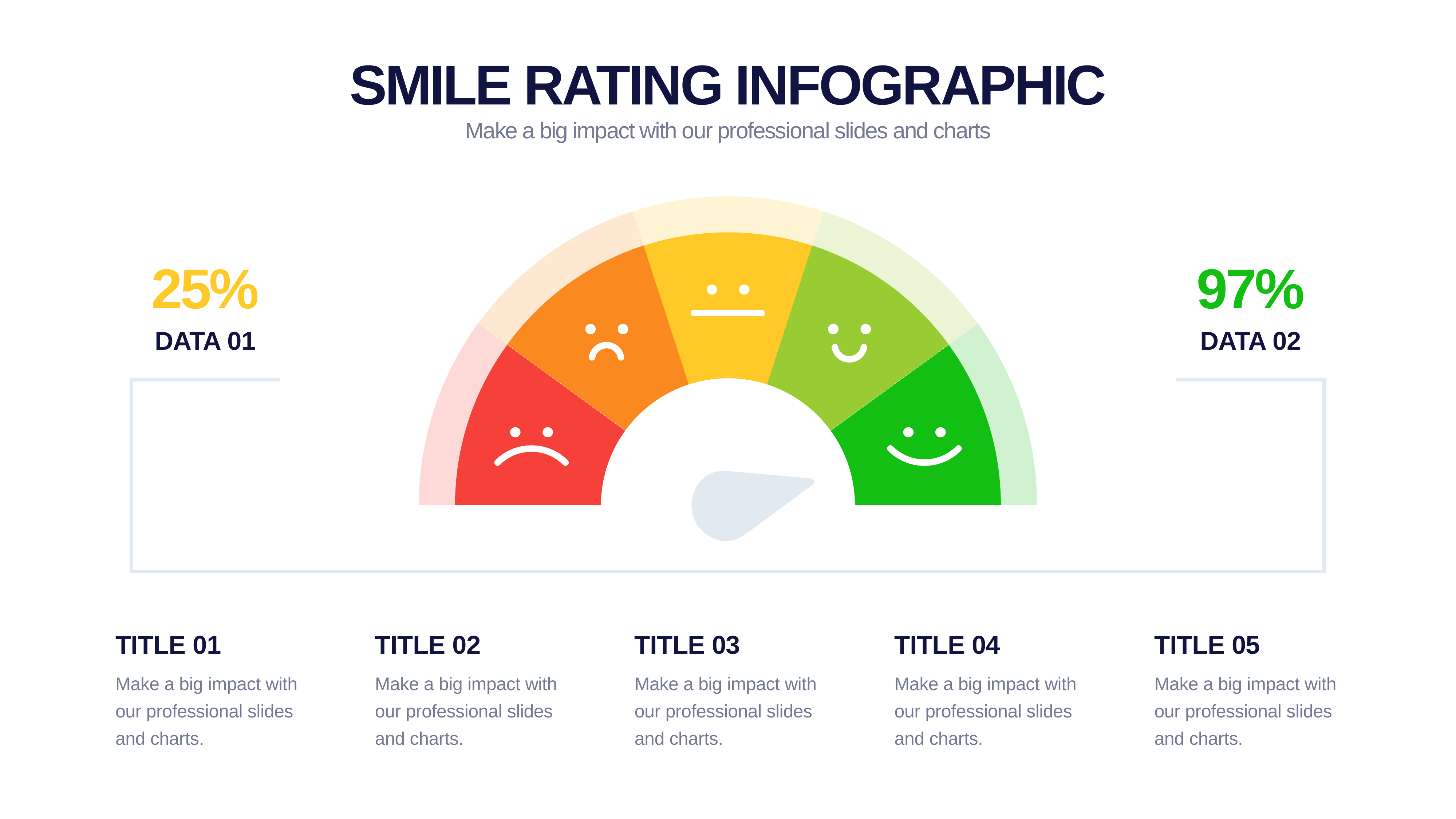

SMILE RATING INFOGRAPHIC
Make a big impact with our professional slides and charts

25%
97%

DATA 01
DATA 02

TITLE 01
TITLE 02
TITLE 03
TITLE 04
TITLE 05
Make a big impact with our professional slides and charts.
Make a big impact with our professional slides and charts.
Make a big impact with our professional slides and charts.
Make a big impact with our professional slides and charts.
Make a big impact with our professional slides and charts.